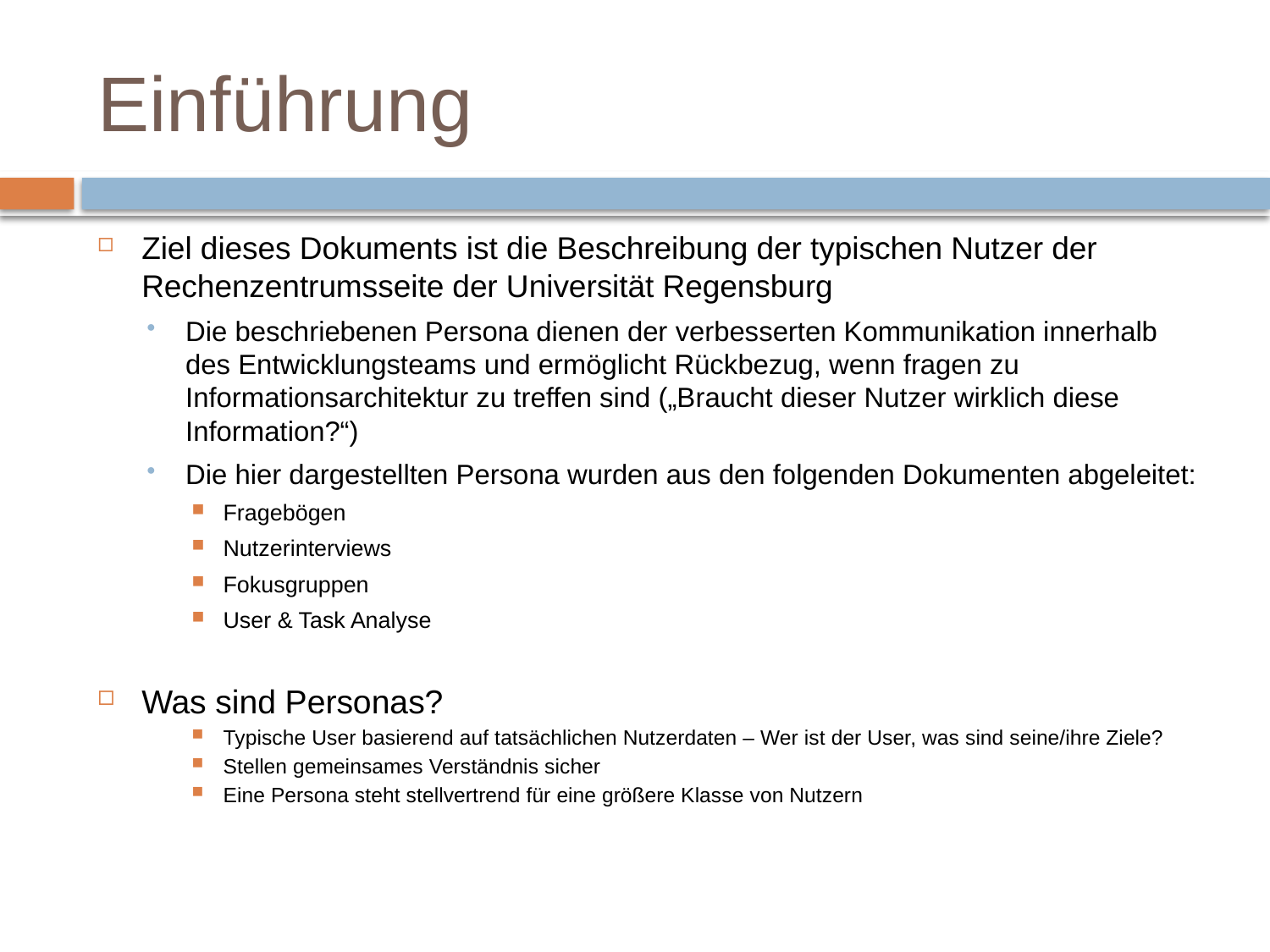

# Einführung
Ziel dieses Dokuments ist die Beschreibung der typischen Nutzer der Rechenzentrumsseite der Universität Regensburg
Die beschriebenen Persona dienen der verbesserten Kommunikation innerhalb des Entwicklungsteams und ermöglicht Rückbezug, wenn fragen zu Informationsarchitektur zu treffen sind („Braucht dieser Nutzer wirklich diese Information?“)
Die hier dargestellten Persona wurden aus den folgenden Dokumenten abgeleitet:
Fragebögen
Nutzerinterviews
Fokusgruppen
User & Task Analyse

Was sind Personas?
Typische User basierend auf tatsächlichen Nutzerdaten – Wer ist der User, was sind seine/ihre Ziele?
Stellen gemeinsames Verständnis sicher
Eine Persona steht stellvertrend für eine größere Klasse von Nutzern